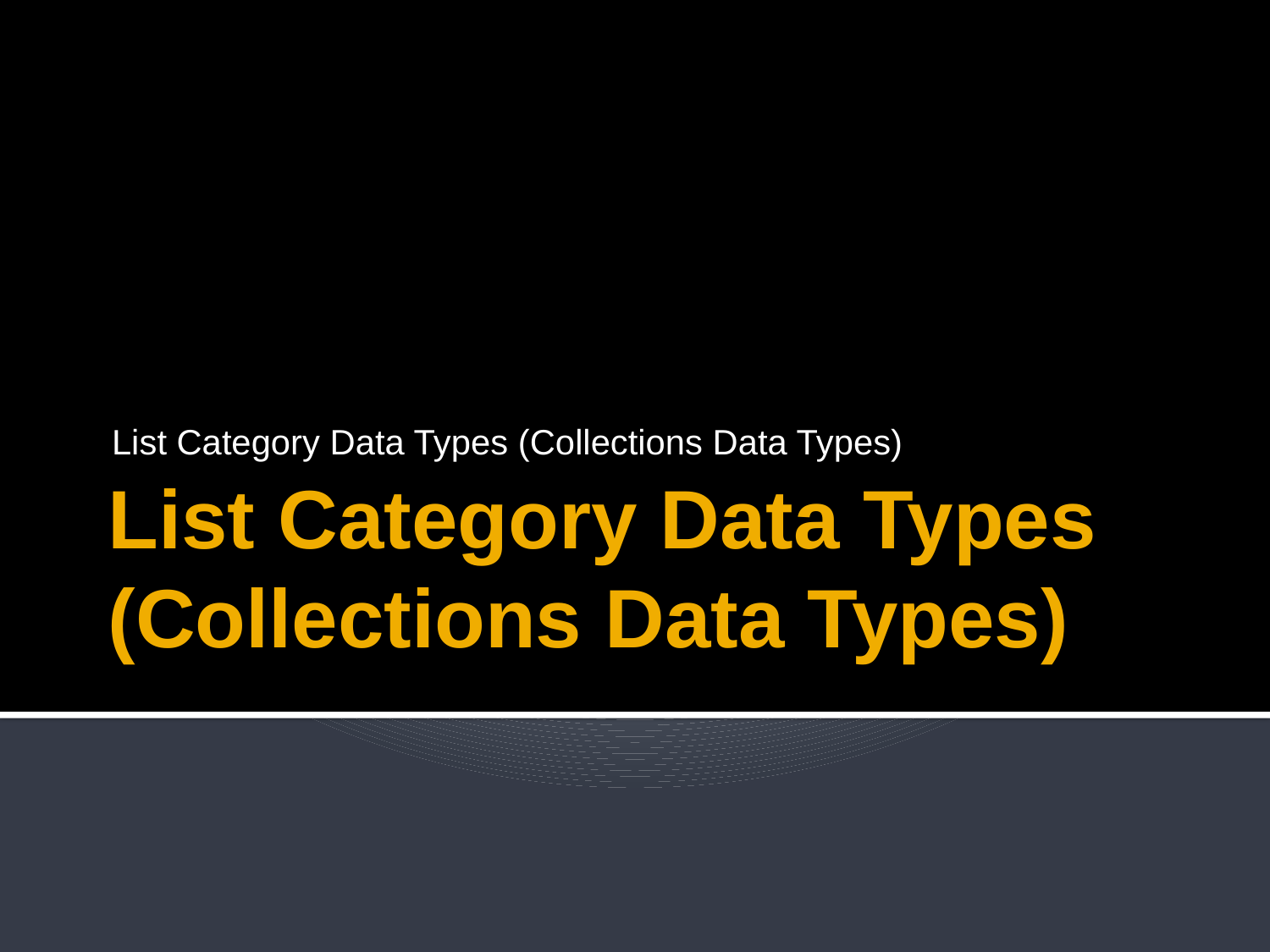

List Category Data Types (Collections Data Types)
# List Category Data Types (Collections Data Types)